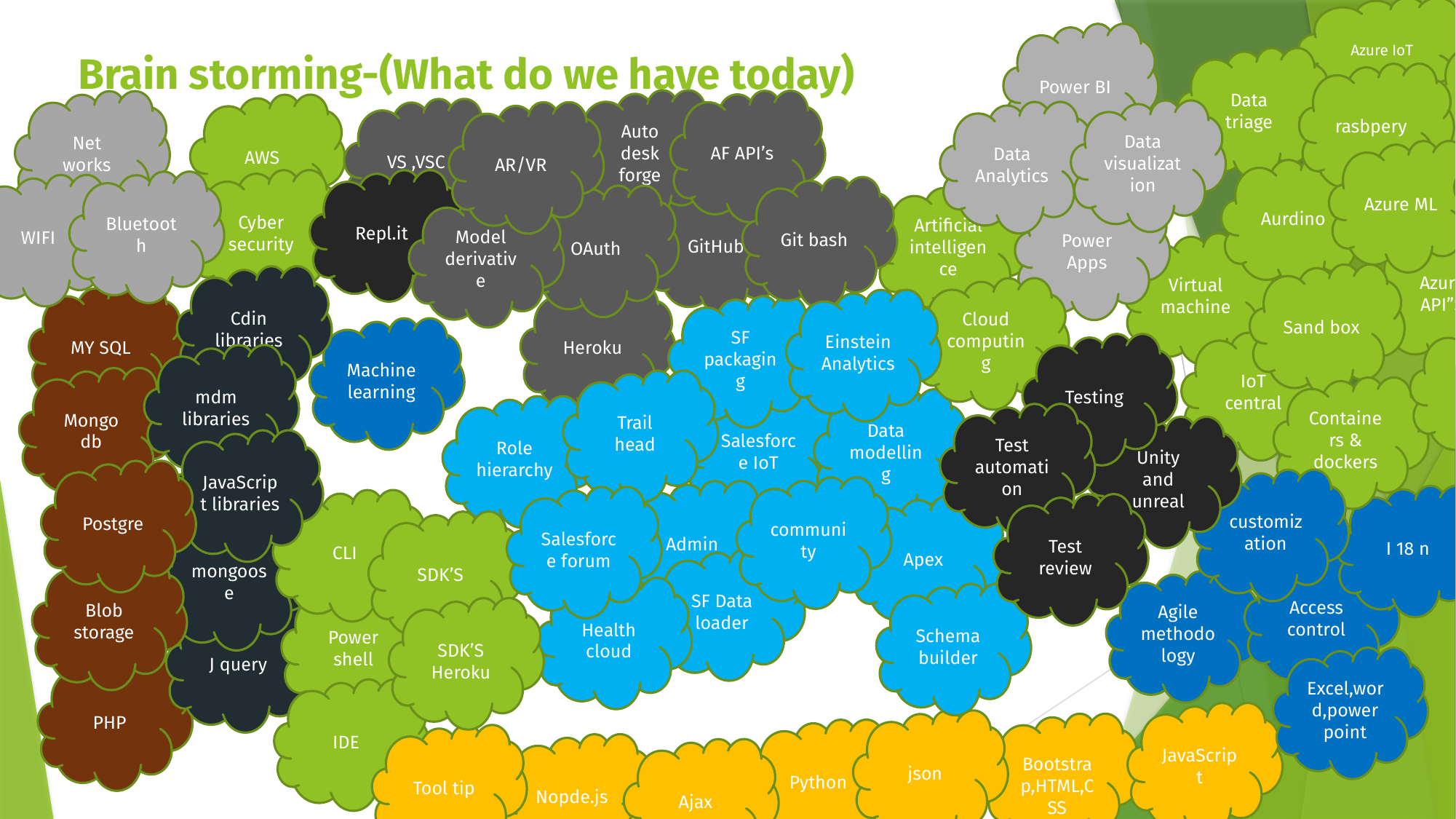

Azure IoT
Power BI
Azure Board
# Brain storming-(What do we have today)
Data triage
rasbpery
Auto desk forge
AF API’s
Net works
AWS
VS ,VSC
Data visualization
Data Analytics
AR/VR
subscription
Azure ML
Aurdino
Cyber security
Repl.it
Bluetooth
WIFI
Git bash
GitHub
Artificial intelligence
OAuth
Power Apps
Model derivative
Azure API”S
Virtual machine
Logic apps
Sand box
Cdin libraries
Cloud computing
MY SQL
Heroku
Einstein Analytics
SF packaging
Machine learning
SDK’S
Azure
IoT central
Testing
mdm libraries
Mongo db
Trail head
Containers & dockers
Salesforce IoT
Data modelling
Role hierarchy
Test automation
Unity and unreal
JavaScript libraries
Postgre
customization
community
Admin
I 18 n
Salesforce forum
CLI
Test review
Apex
SDK’S
mongoose
SF Data loader
Access control
Blob storage
Agile methodology
Health cloud
Schema builder
Power shell
SDK’S
Heroku
J query
Excel,word,power point
PHP
IDE
JavaScript
json
 Bootstrap,HTML,CSS
Python
Tool tip
Nopde.js
Ajax